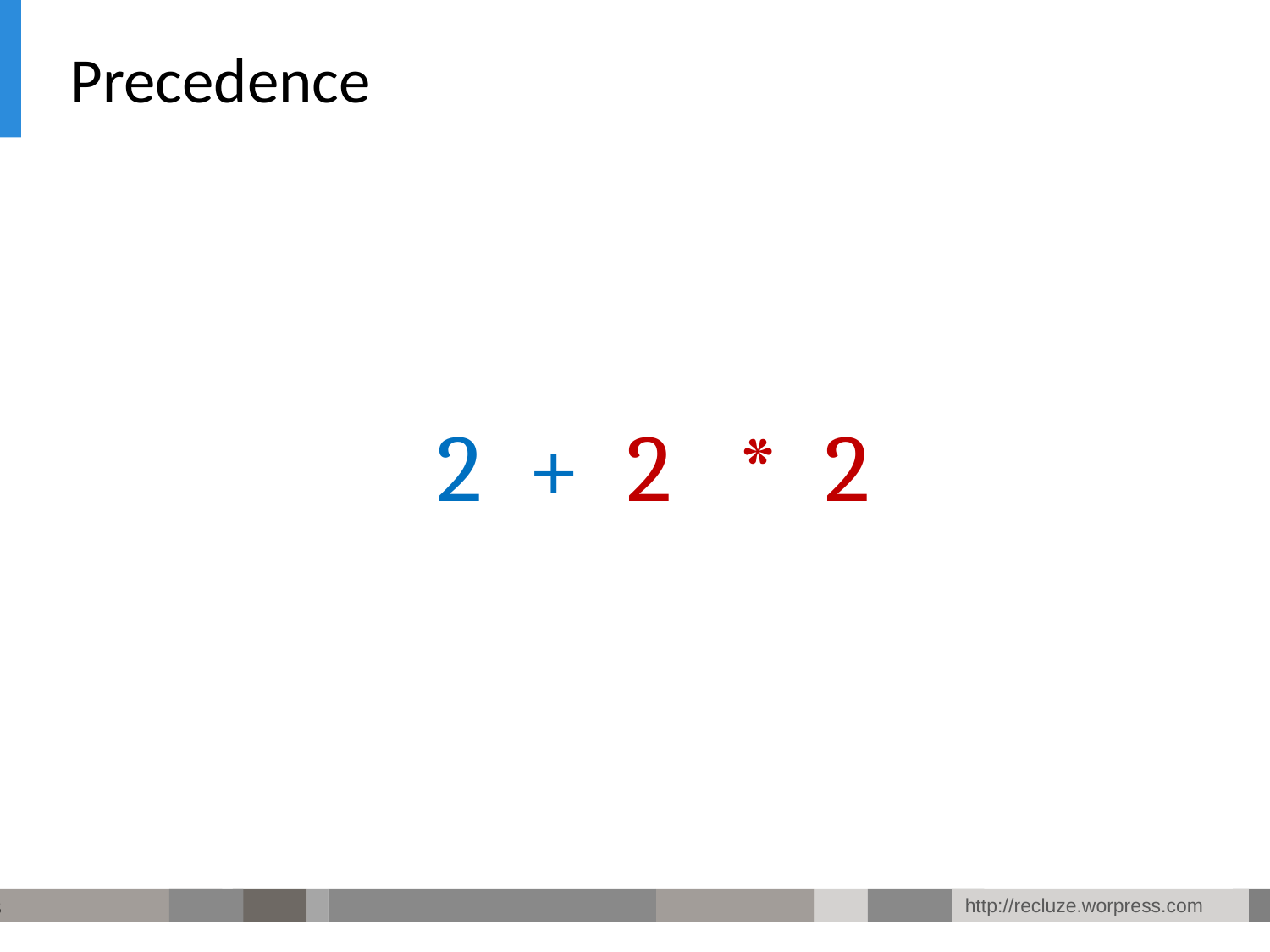

# Precedence

 2  +  2   *  2